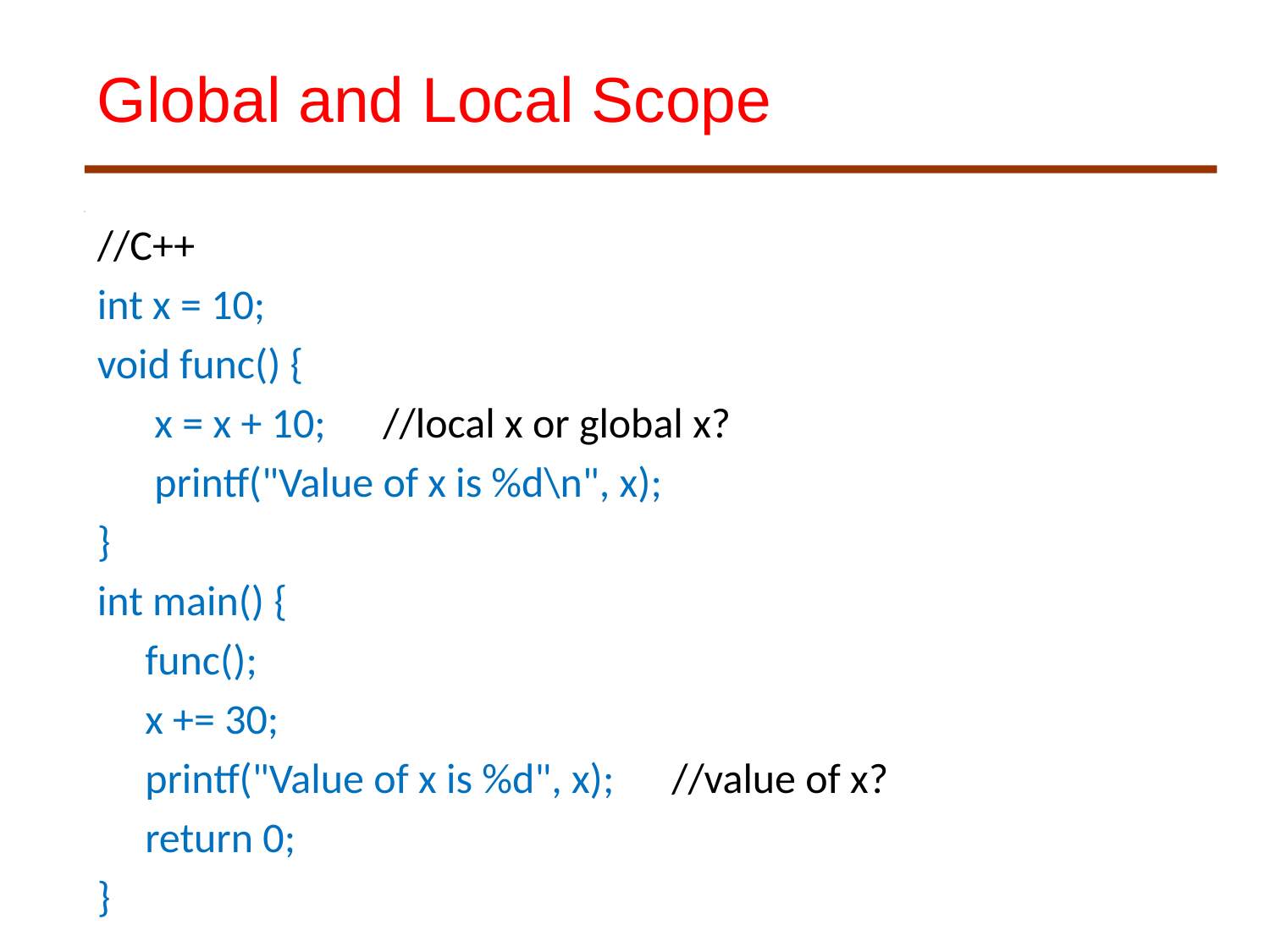

# Global and Local Scope
//C++
int x = 10;
void func() {
      x = x + 10;      //local x or global x?
      printf("Value of x is %d\n", x);
}
int main() {
     func();
     x += 30;
     printf("Value of x is %d", x);      //value of x?
     return 0;
}